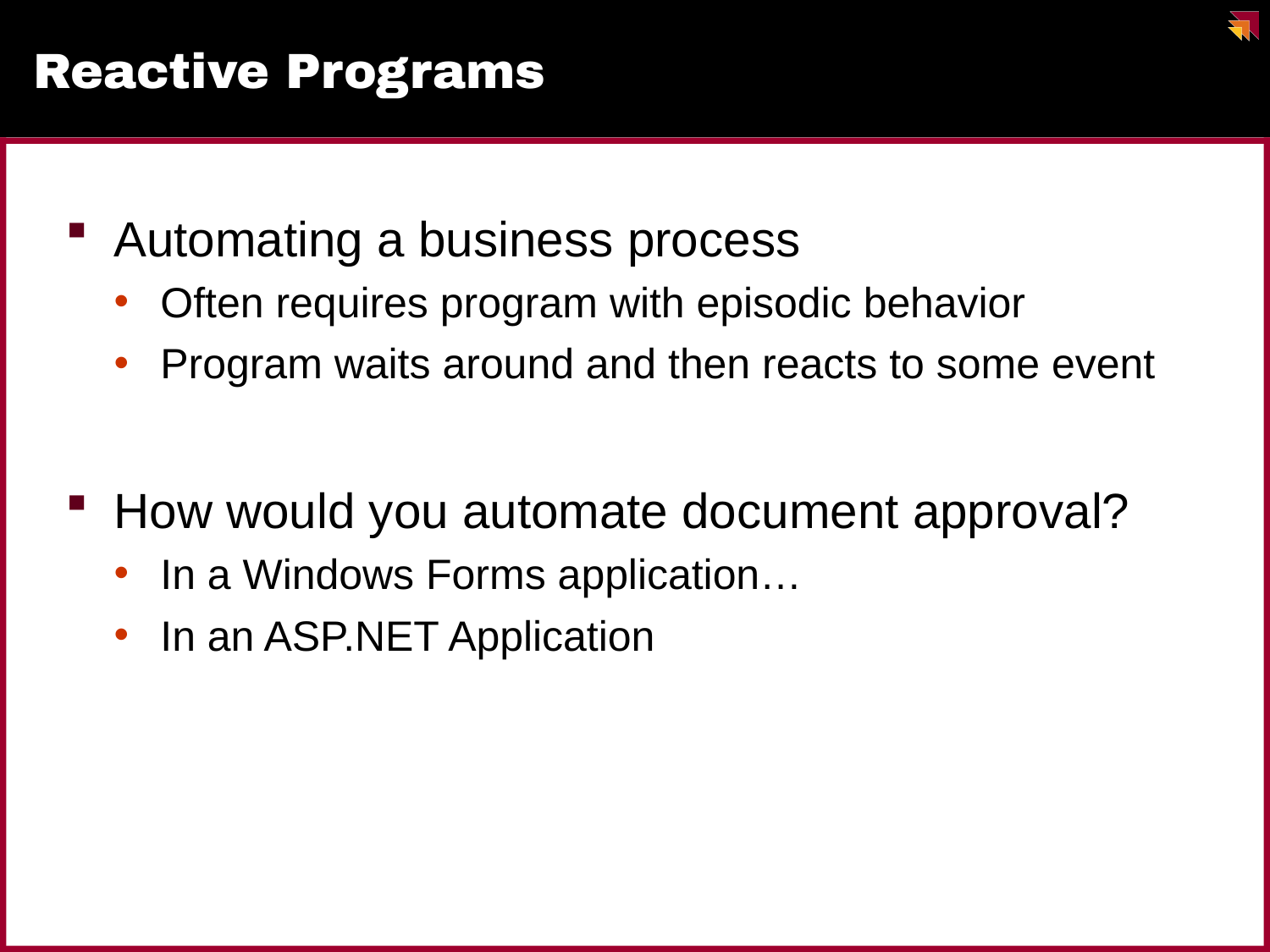

# Reactive Programs
Automating a business process
Often requires program with episodic behavior
Program waits around and then reacts to some event

How would you automate document approval?
In a Windows Forms application…
In an ASP.NET Application